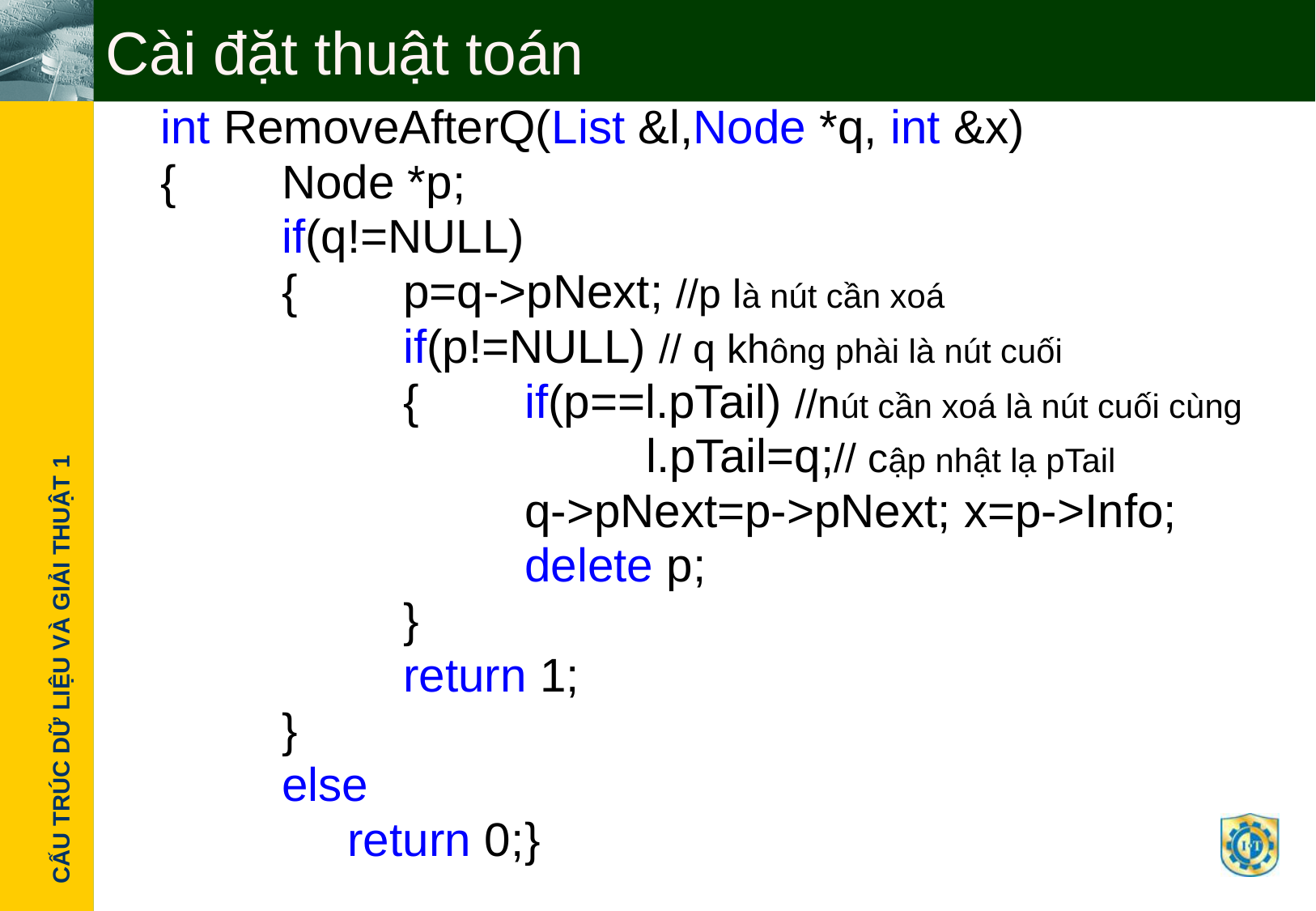

Cài đặt thuật toán
	int RemoveAfterQ(List &l,Node *q, int &x)
	{	Node *p;
		if(q!=NULL)
		{	p=q->pNext; //p là nút cần xoá
			if(p!=NULL) // q không phài là nút cuối
			{	if(p==l.pTail) //nút cần xoá là nút cuối cùng
					l.pTail=q;// cập nhật lạ pTail
				q->pNext=p->pNext; x=p->Info;
				delete p;
			}
			return 1;
		}
		else
		     return 0;	}